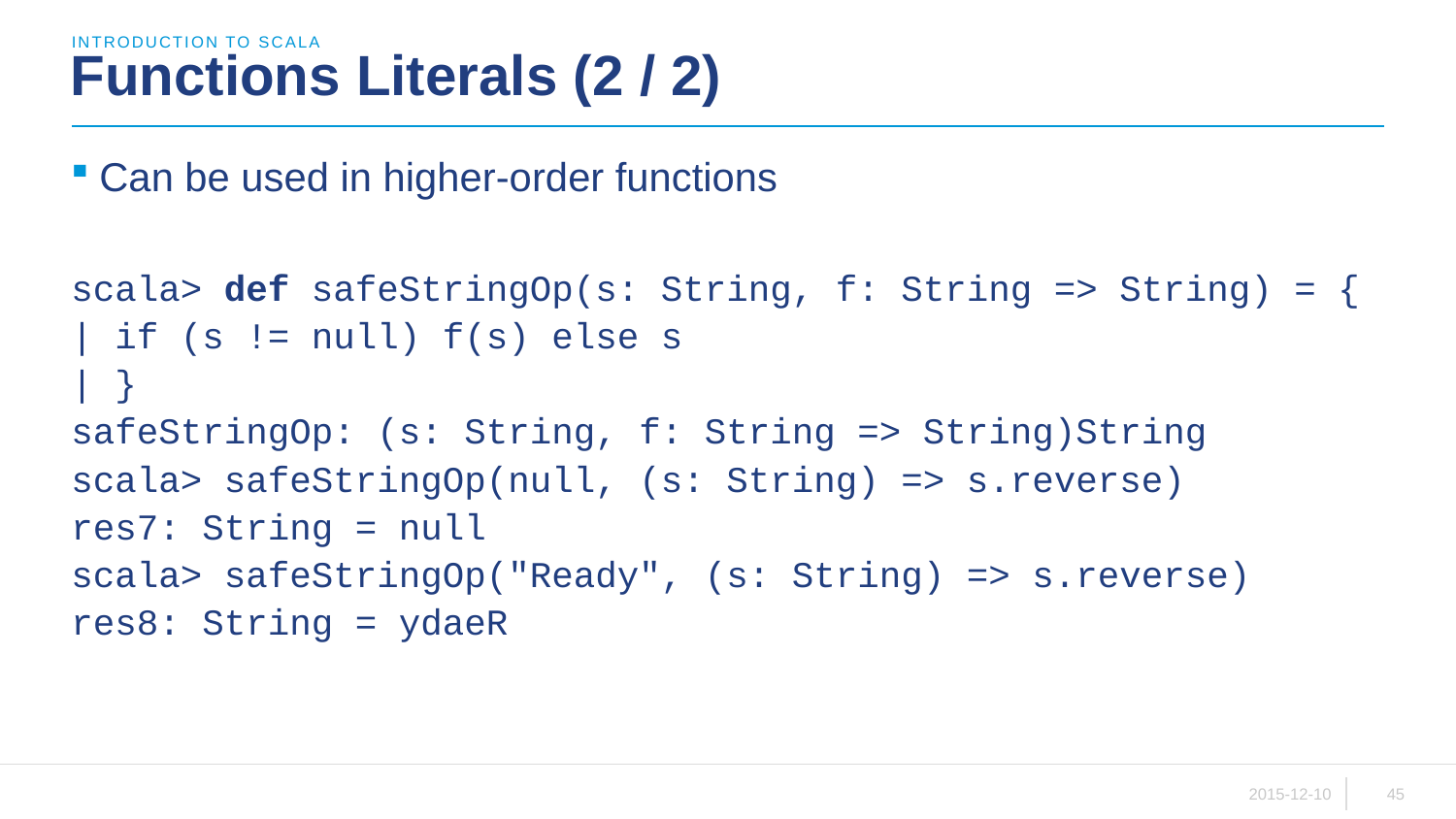

introduction to scala
# Functions Literals (2 / 2)
Can be used in higher-order functions

scala> def safeStringOp(s: String, f: String => String) = {
| if (s != null) f(s) else s
| }
safeStringOp: (s: String, f: String => String)String
scala> safeStringOp(null, (s: String) => s.reverse)
res7: String = null
scala> safeStringOp("Ready", (s: String) => s.reverse)
res8: String = ydaeR